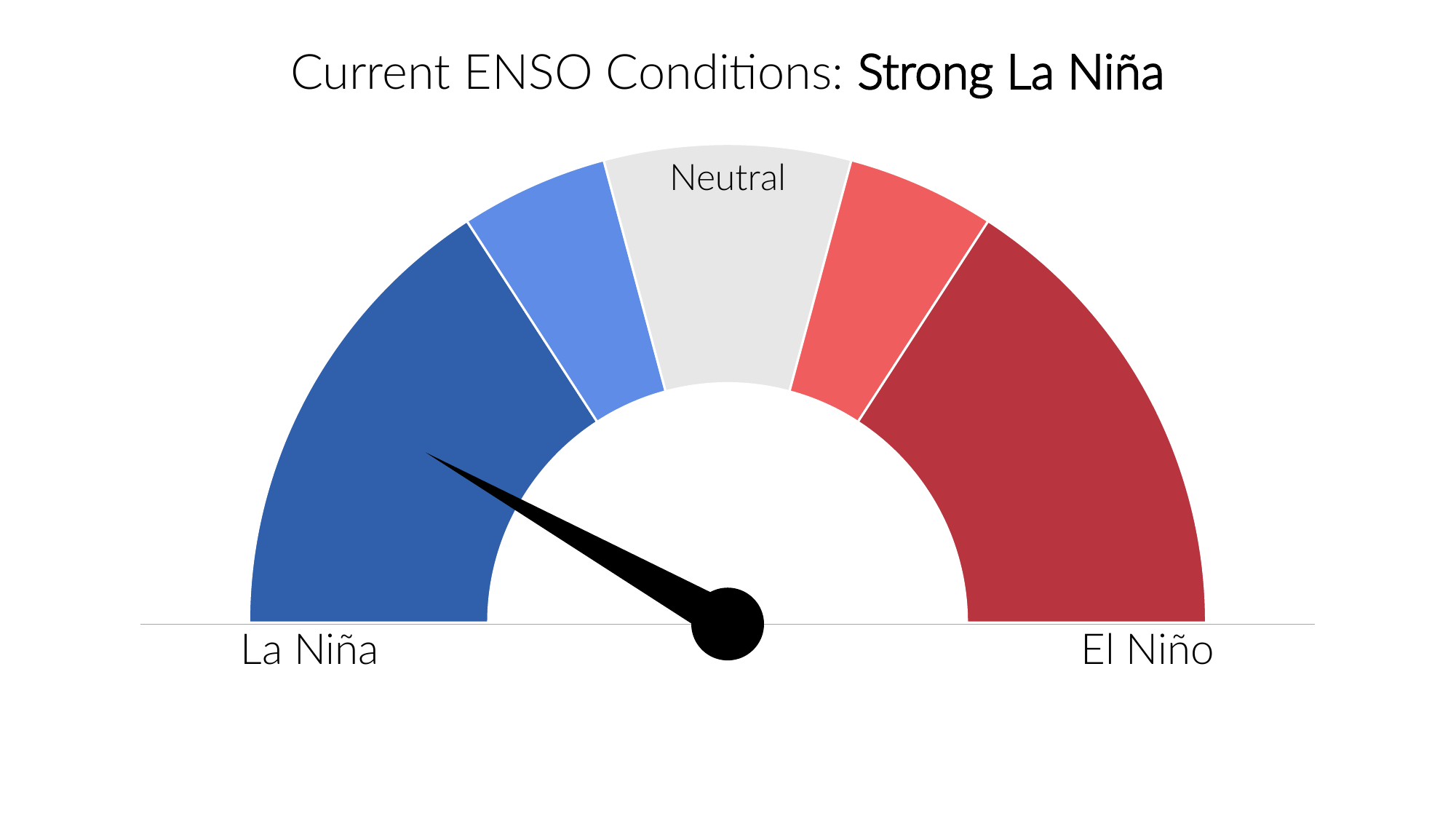

Current ENSO Conditions: Strong La Niña

### Chart

| Category | Sales |
|---|---|
| Strong La Nina | 1.9 |
| Weak La Nina | 0.6 |
| Neutral | 1.0 |
| Weak El Nino | 0.6 |
| Strong El Nino | 1.9 |
| None | 6.0 |
Neutral

La Niña
El Niño